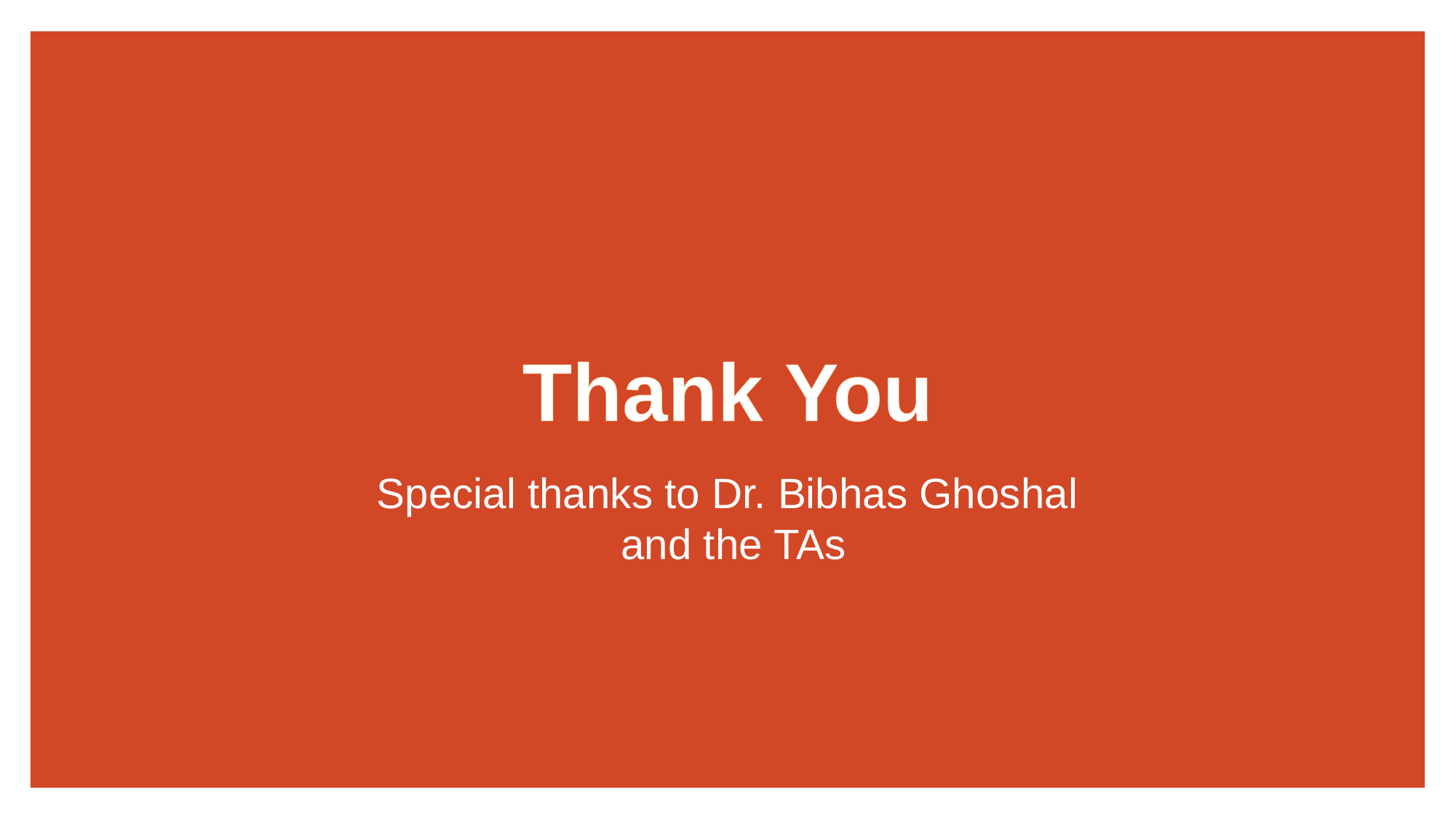

Thank You
# Special thanks to Dr. Bibhas Ghoshal and the TAs